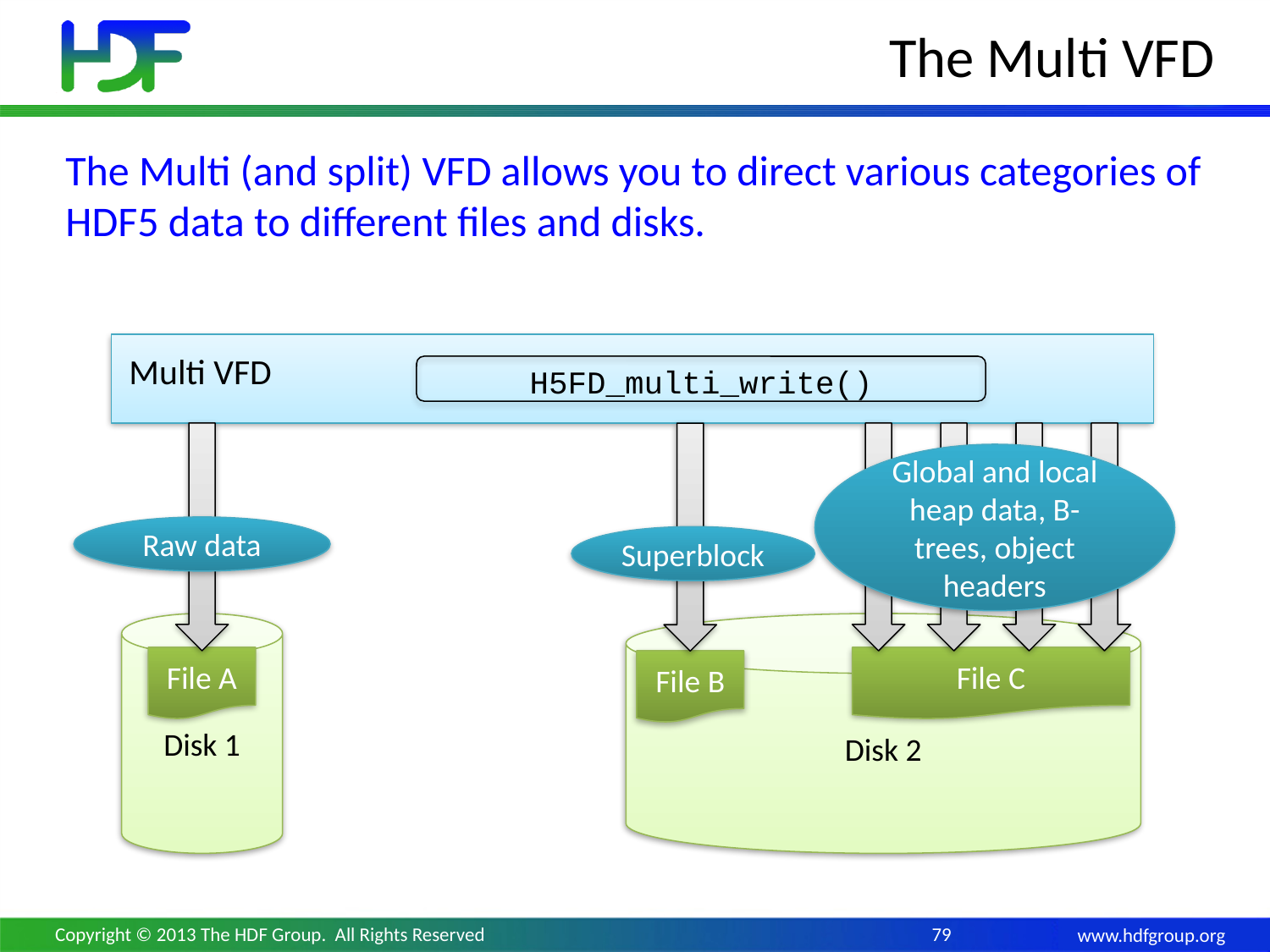

# The Multi VFD
The Multi (and split) VFD allows you to direct various categories of HDF5 data to different files and disks.

Multi VFD
H5FD_multi_write()

Global and local heap data, B-trees, object headers
Raw data
Superblock
Disk 1
Disk 2
File A
File C
File B
Copyright © 2013 The HDF Group.  All Rights Reserved
79